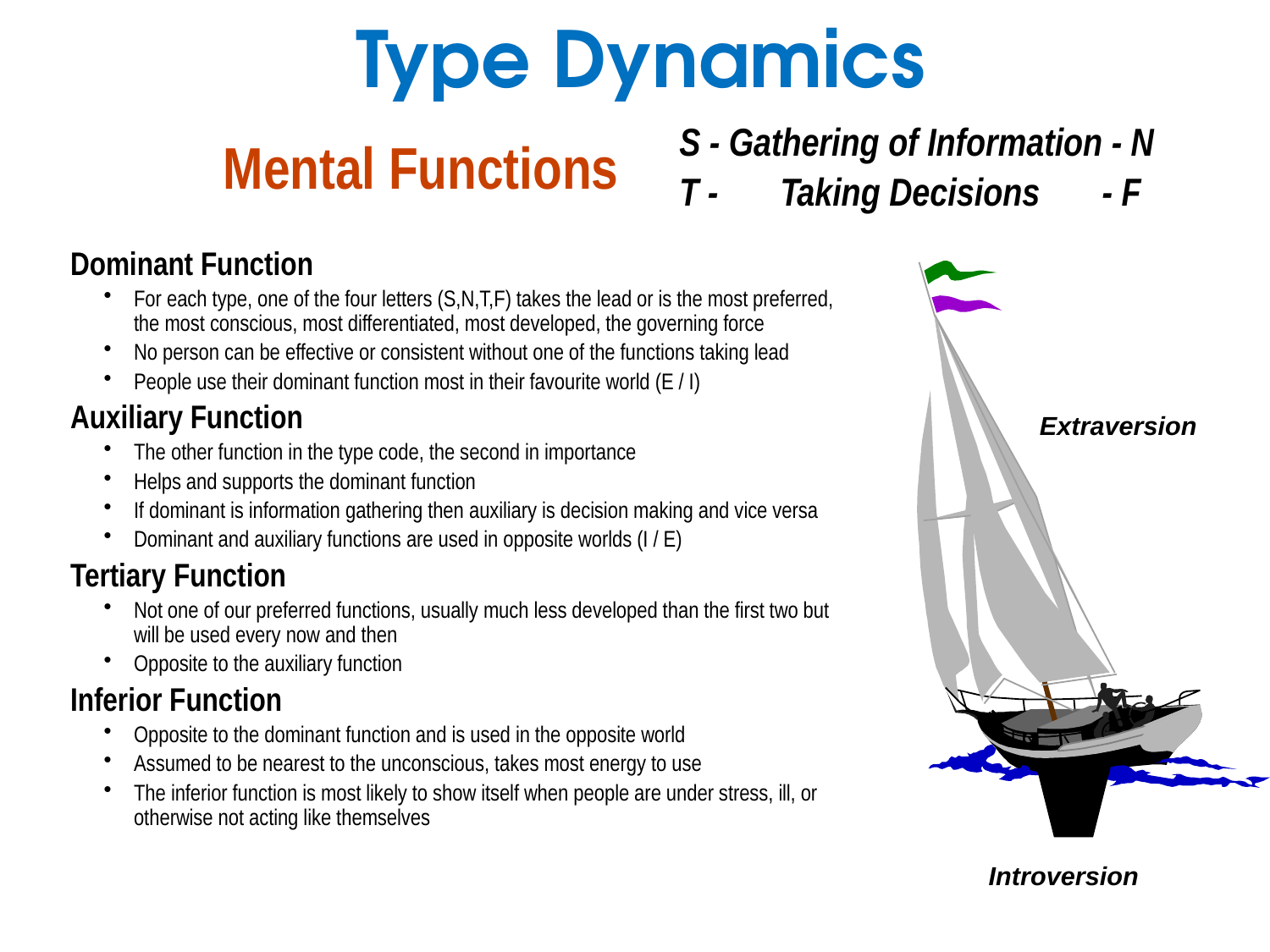

Type Dynamics
Mental Functions

S - Gathering of Information - N
T -       Taking Decisions       - F
Dominant Function
For each type, one of the four letters (S,N,T,F) takes the lead or is the most preferred, the most conscious, most differentiated, most developed, the governing force
No person can be effective or consistent without one of the functions taking lead
People use their dominant function most in their favourite world (E / I)
Auxiliary Function
The other function in the type code, the second in importance
Helps and supports the dominant function
If dominant is information gathering then auxiliary is decision making and vice versa
Dominant and auxiliary functions are used in opposite worlds (I / E)
Tertiary Function
Not one of our preferred functions, usually much less developed than the first two but will be used every now and then
Opposite to the auxiliary function
Inferior Function
Opposite to the dominant function and is used in the opposite world
Assumed to be nearest to the unconscious, takes most energy to use
The inferior function is most likely to show itself when people are under stress, ill, or otherwise not acting like themselves

Extraversion

Introversion